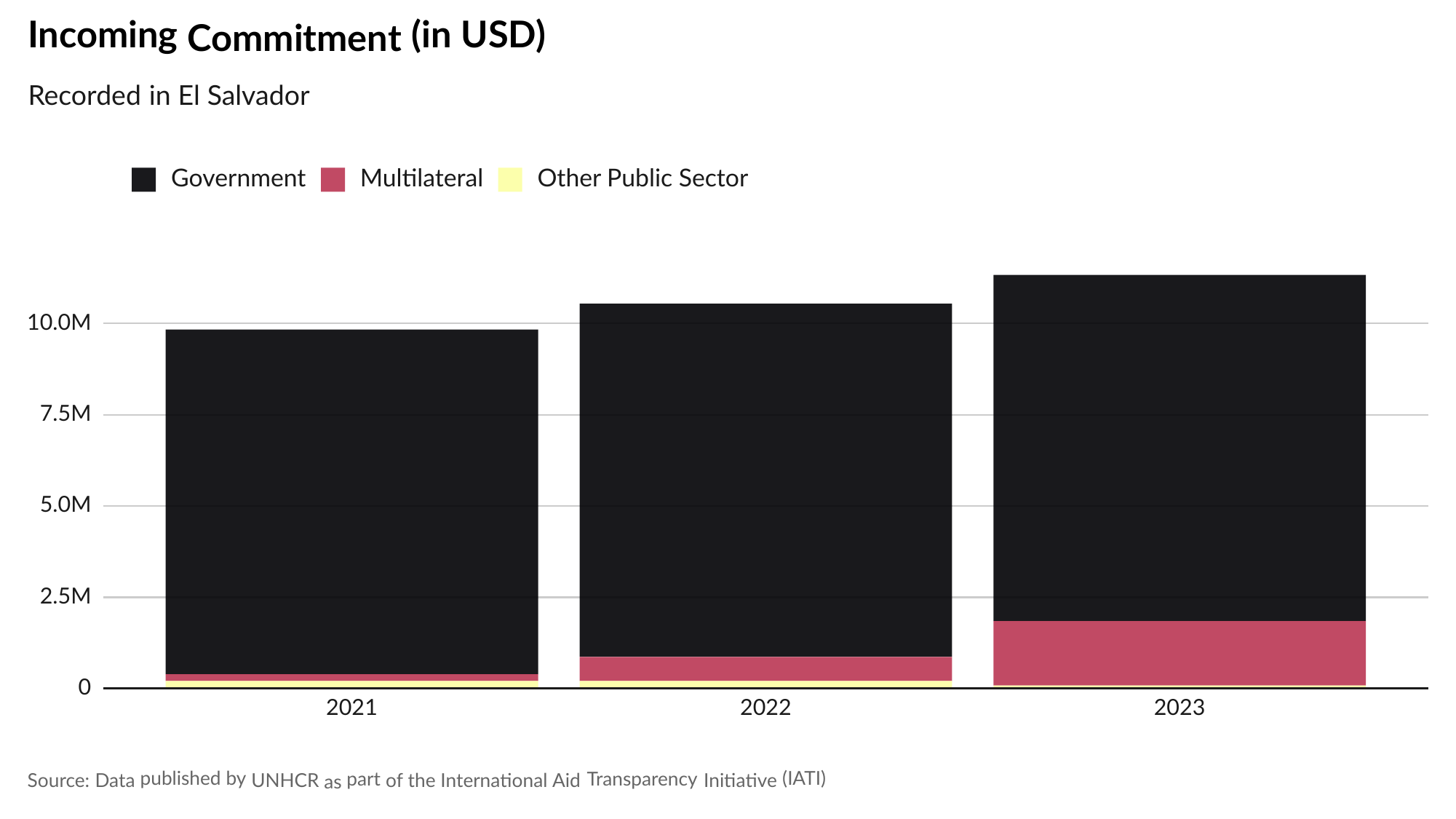

(in
USD)
Incoming
Commitment
Salvador
Recorded
El
in

Multilateral
Other Public Sector
Government

10.0M

7.5M

5.0M

2.5M

0

2023
2021
2022
(IATI)
published
by
Transparency
part
the
International
Aid
Initiative
of
UNHCR
Source:
Data
as